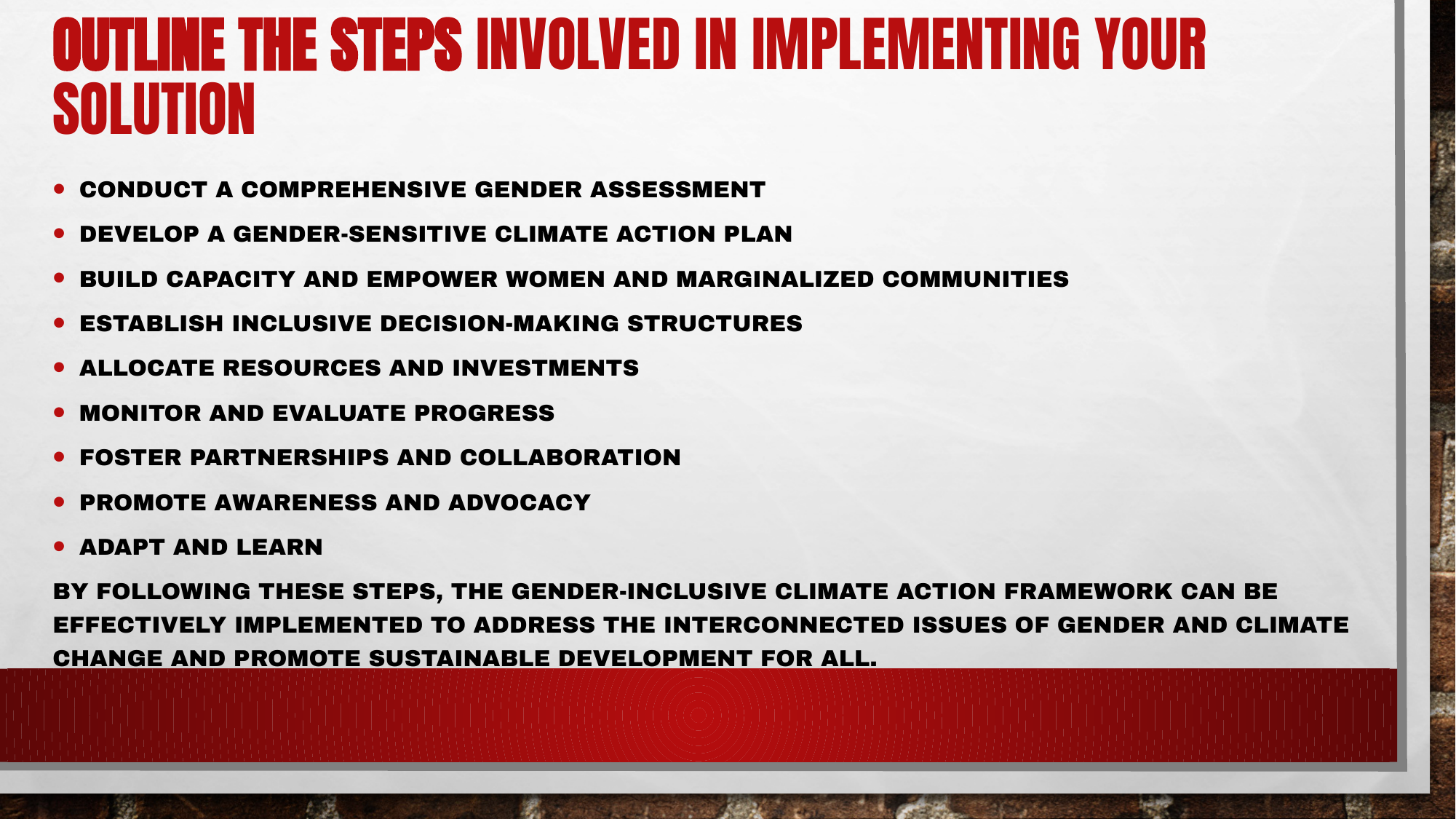

# Outline the steps involved in implementing your solution
Conduct a Comprehensive Gender Assessment
Develop a Gender-Sensitive Climate Action Plan
Build Capacity and Empower Women and Marginalized Communities
Establish Inclusive Decision-Making Structures
Allocate Resources and Investments
Monitor and Evaluate Progress
Foster Partnerships and Collaboration
Promote Awareness and Advocacy
Adapt and Learn
By following these steps, the Gender-Inclusive Climate Action Framework can be effectively implemented to address the interconnected issues of gender and climate change and promote sustainable development for all.